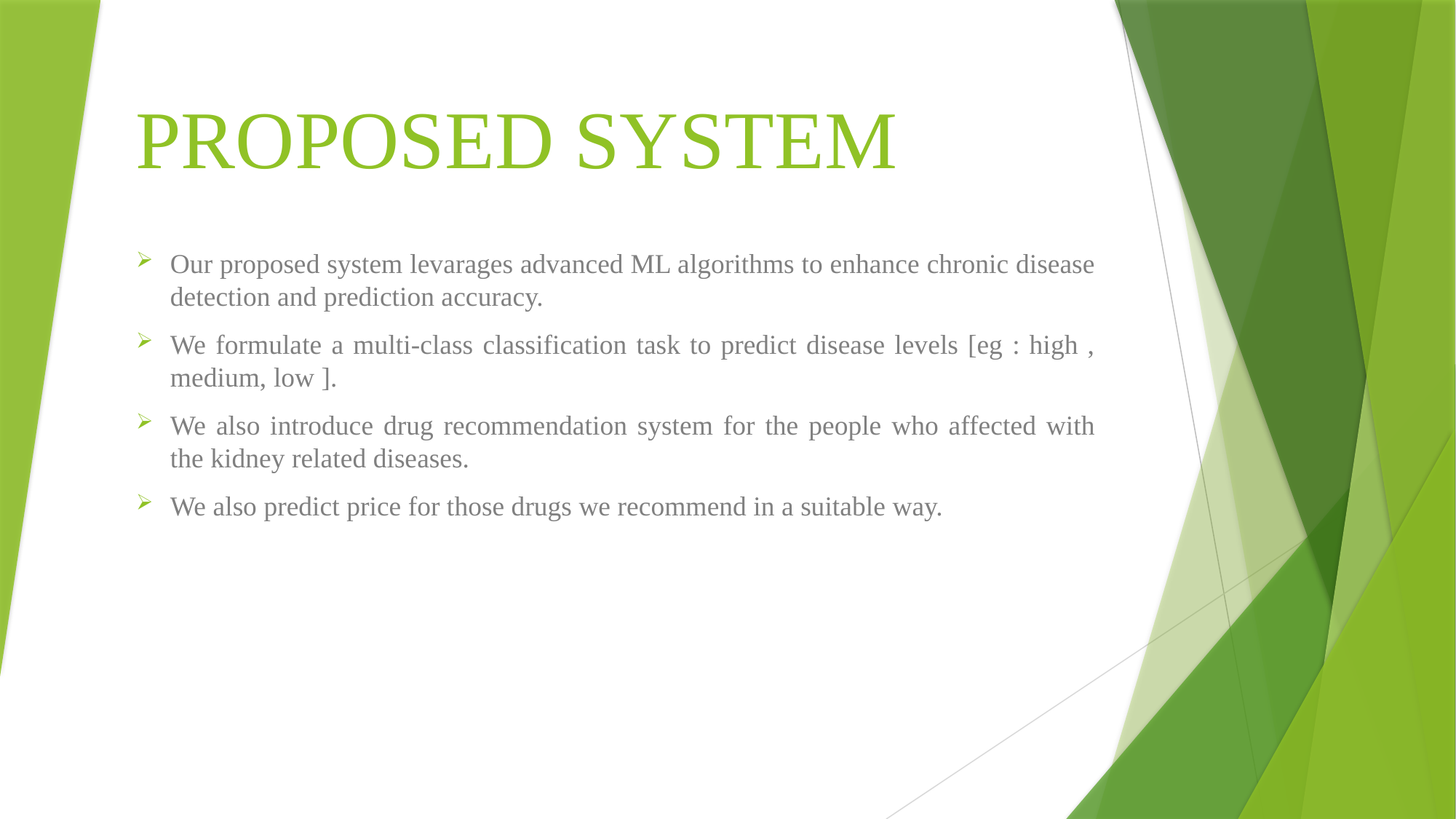

# PROPOSED SYSTEM
Our proposed system levarages advanced ML algorithms to enhance chronic disease detection and prediction accuracy.
We formulate a multi-class classification task to predict disease levels [eg : high , medium, low ].
We also introduce drug recommendation system for the people who affected with the kidney related diseases.
We also predict price for those drugs we recommend in a suitable way.